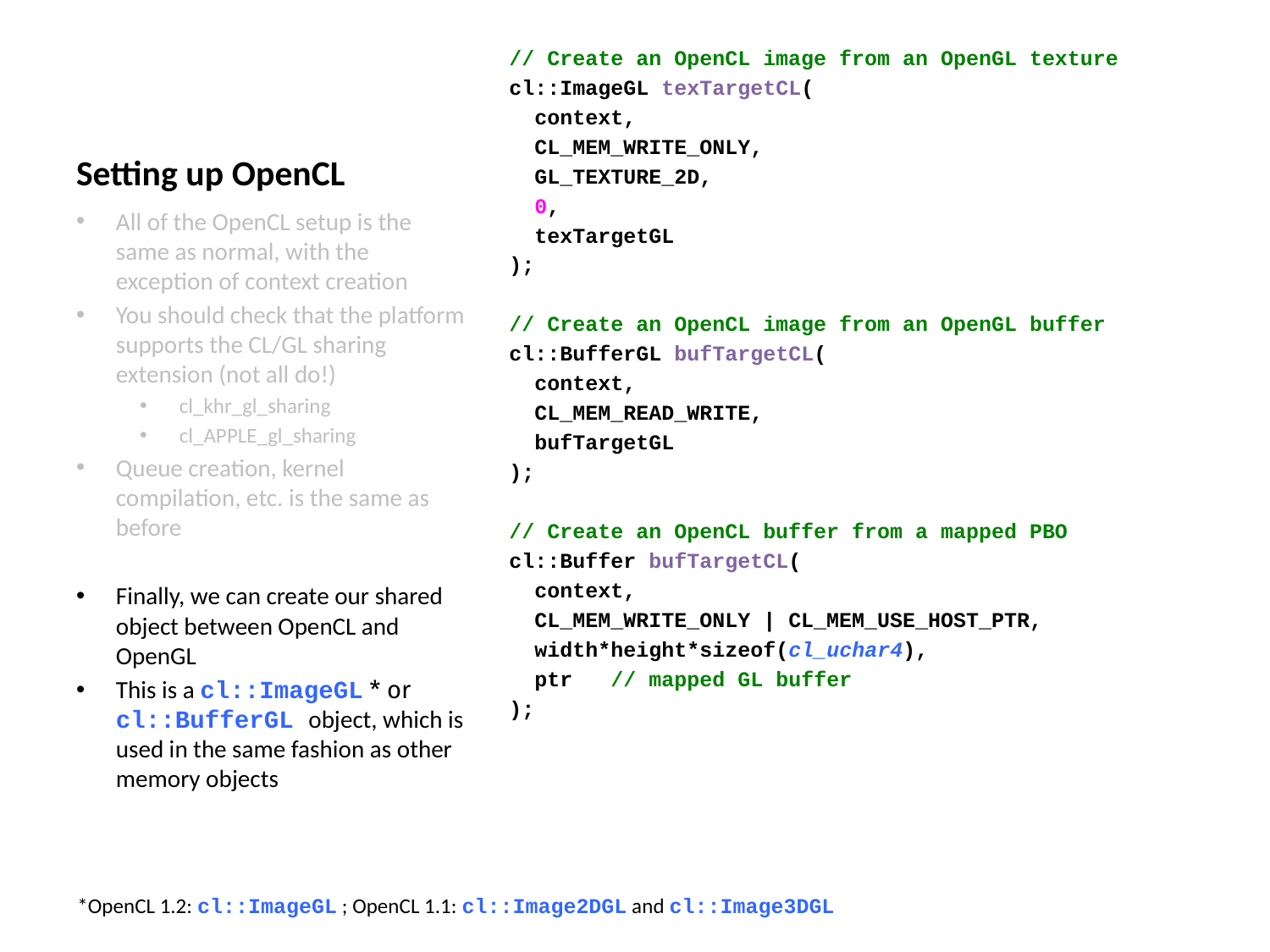

# Setting up OpenCL
// Create an OpenCL image from an OpenGL texture
cl::ImageGL texTargetCL(
  context,
  CL_MEM_WRITE_ONLY,
  GL_TEXTURE_2D,
  0,
  texTargetGL
);

// Create an OpenCL image from an OpenGL buffer
cl::BufferGL bufTargetCL(
  context,
  CL_MEM_READ_WRITE,
  bufTargetGL
);

// Create an OpenCL buffer from a mapped PBO
cl::Buffer bufTargetCL(
  context,
  CL_MEM_WRITE_ONLY | CL_MEM_USE_HOST_PTR,
  width*height*sizeof(cl_uchar4),
  ptr   // mapped GL buffer
);
All of the OpenCL setup is the same as normal, with the exception of context creation
You should check that the platform supports the CL/GL sharing extension (not all do!)
cl_khr_gl_sharing
cl_APPLE_gl_sharing
Queue creation, kernel compilation, etc. is the same as before

Finally, we can create our shared object between OpenCL and OpenGL
This is a cl::ImageGL * or cl::BufferGL object, which is used in the same fashion as other memory objects

*OpenCL 1.2: cl::ImageGL ; OpenCL 1.1: cl::Image2DGL and cl::Image3DGL